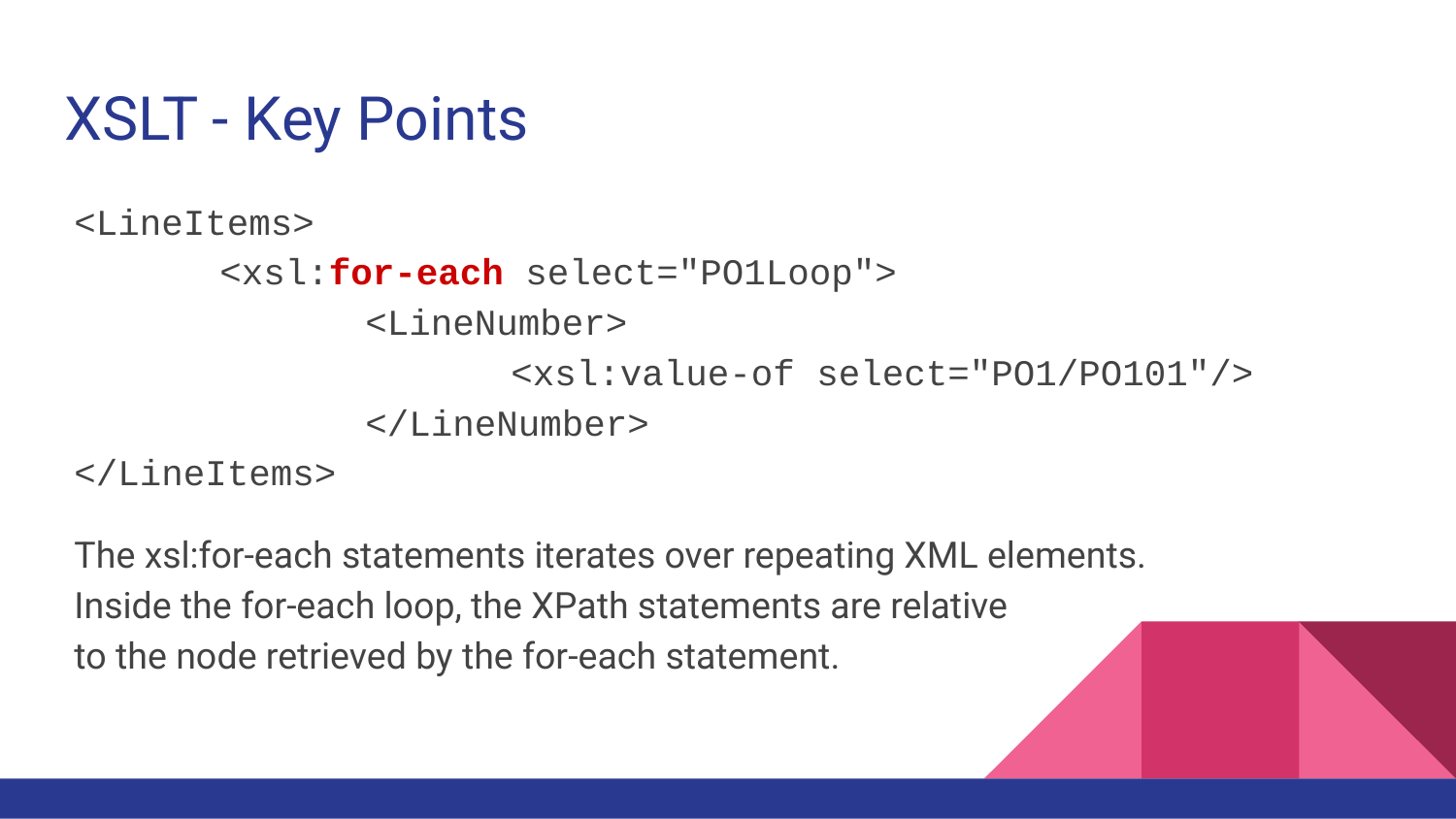

# XSLT - Key Points
<LineItems>
	<xsl:for-each select="PO1Loop">
		<LineNumber>
			<xsl:value-of select="PO1/PO101"/>
		</LineNumber>
</LineItems>
The xsl:for-each statements iterates over repeating XML elements.
Inside the for-each loop, the XPath statements are relative
to the node retrieved by the for-each statement.